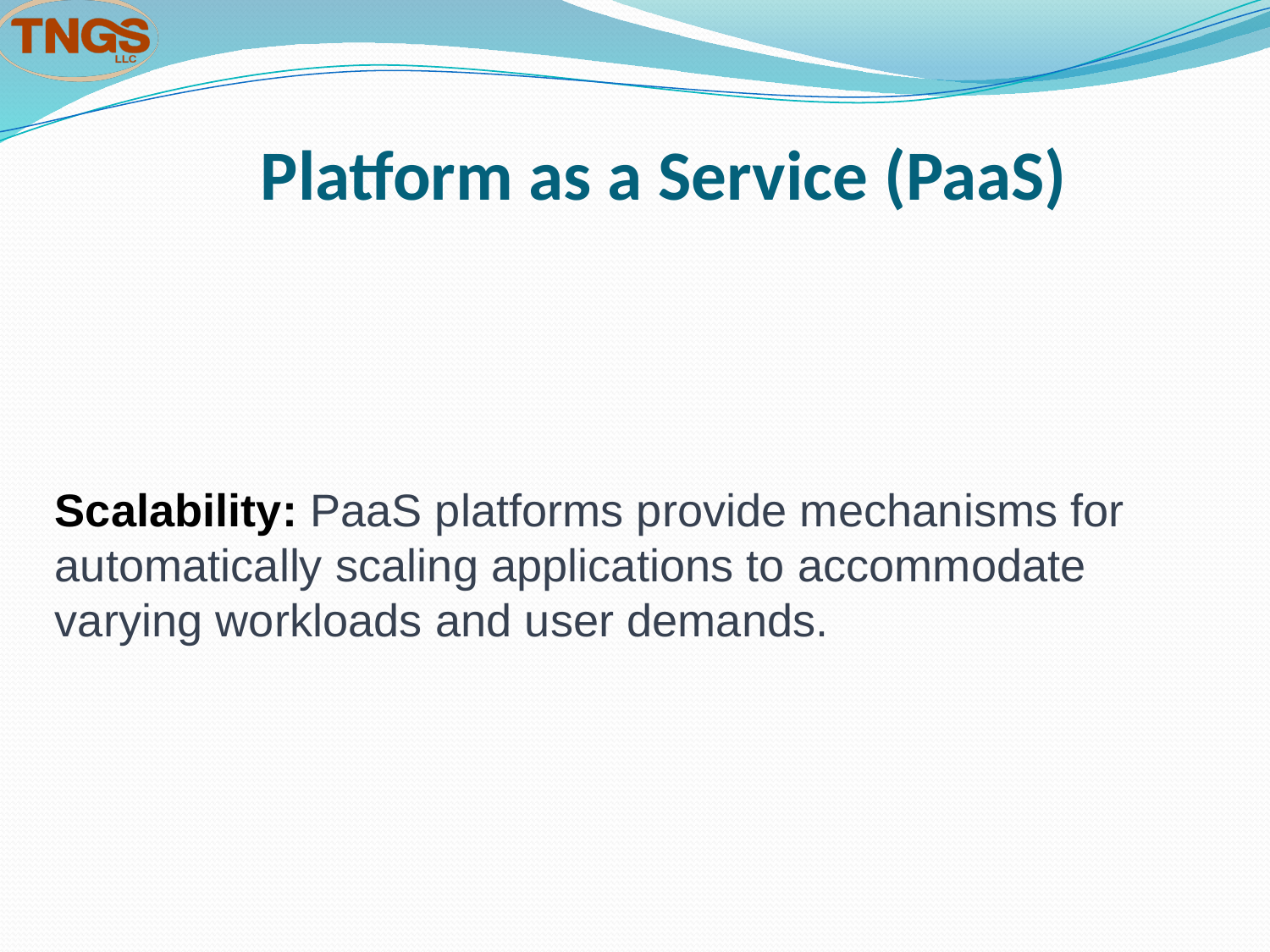

# Platform as a Service (PaaS)
Scalability: PaaS platforms provide mechanisms for automatically scaling applications to accommodate varying workloads and user demands.